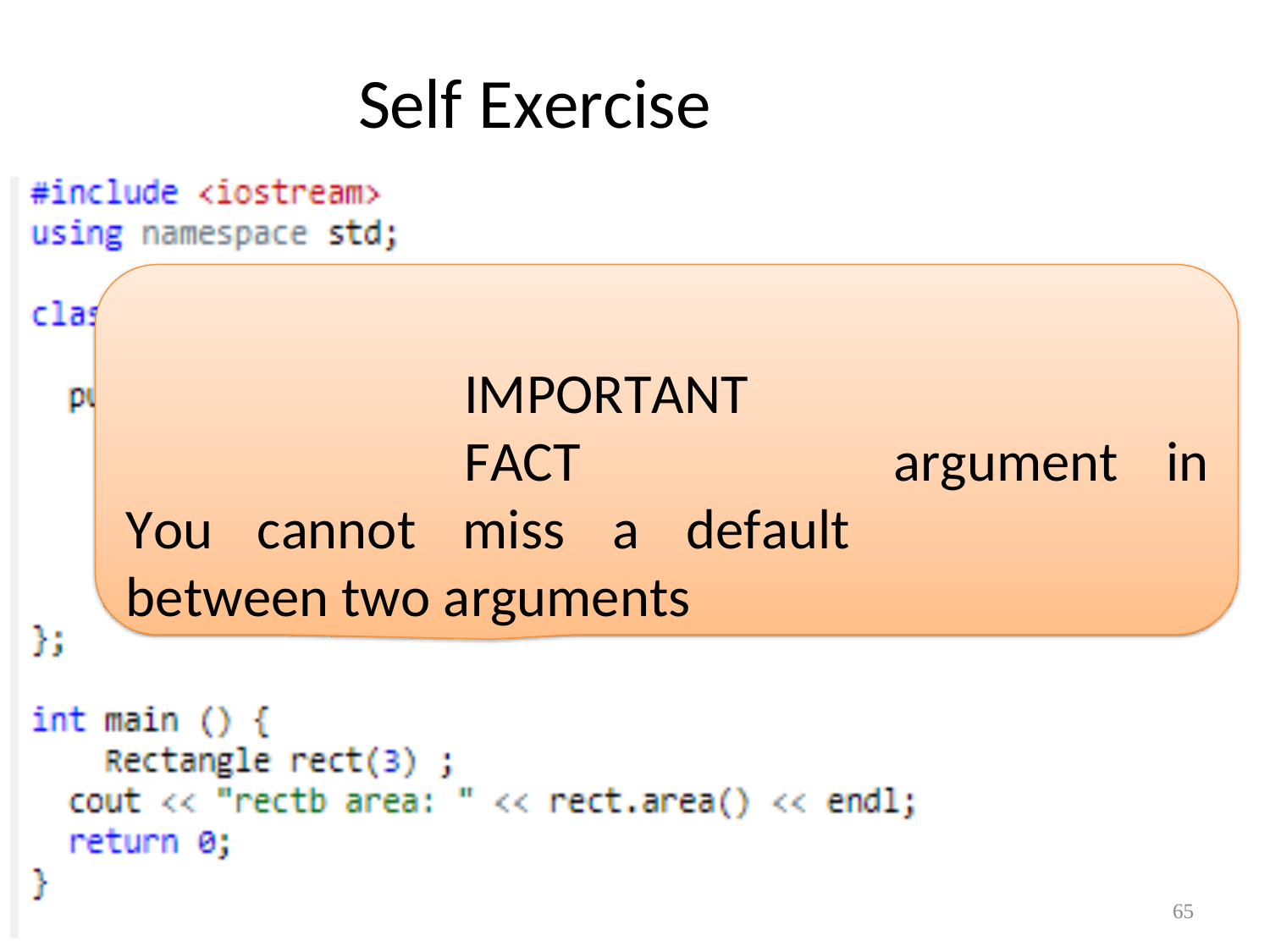

# Self Exercise

IMPORTANT FACT
You	cannot	miss	a	default
between two arguments
argument	in
65